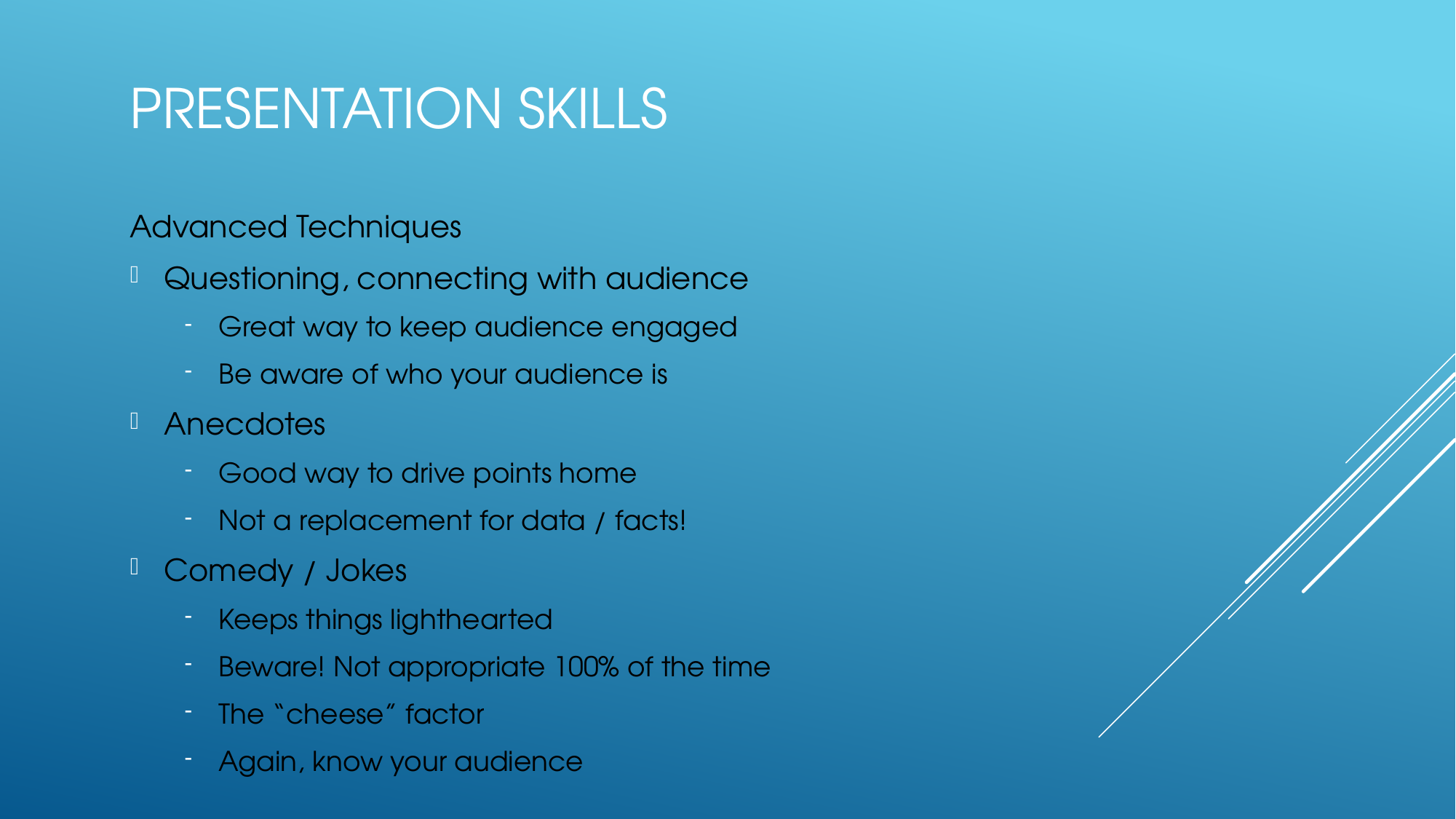

# Presentation skills
Advanced Techniques
Questioning, connecting with audience
Great way to keep audience engaged
Be aware of who your audience is
Anecdotes
Good way to drive points home
Not a replacement for data / facts!
Comedy / Jokes
Keeps things lighthearted
Beware! Not appropriate 100% of the time
The “cheese” factor
Again, know your audience